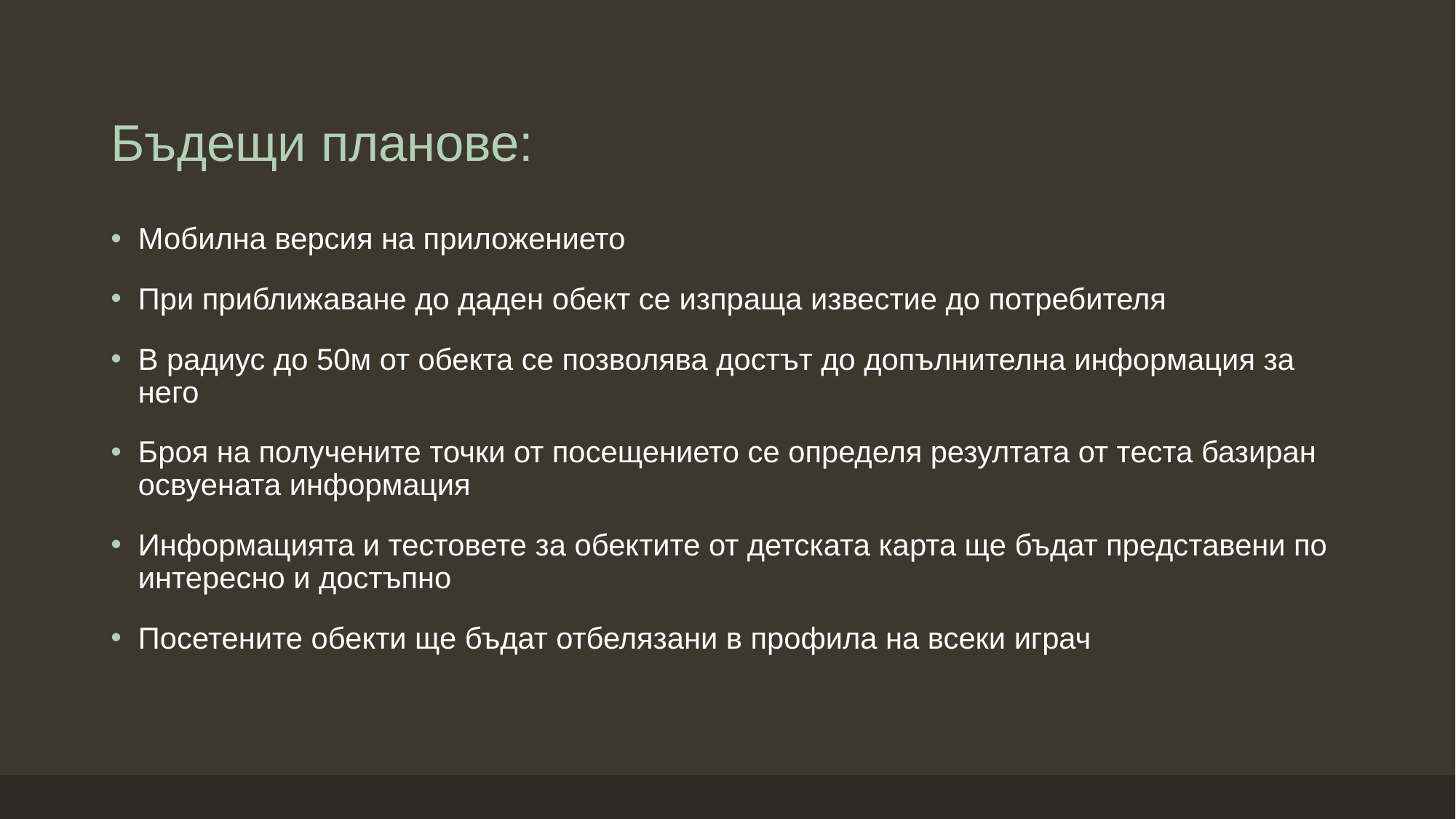

# Бъдещи планове:
Мобилна версия на приложението
При приближаване до даден обект се изпраща известие до потребителя
В радиус до 50м от обекта се позволява достът до допълнителна информация за него
Броя на получените точки от посещението се определя резултата от теста базиран освуената информация
Информацията и тестовете за обектите от детската карта ще бъдат представени по интересно и достъпно
Посетените обекти ще бъдат отбелязани в профила на всеки играч